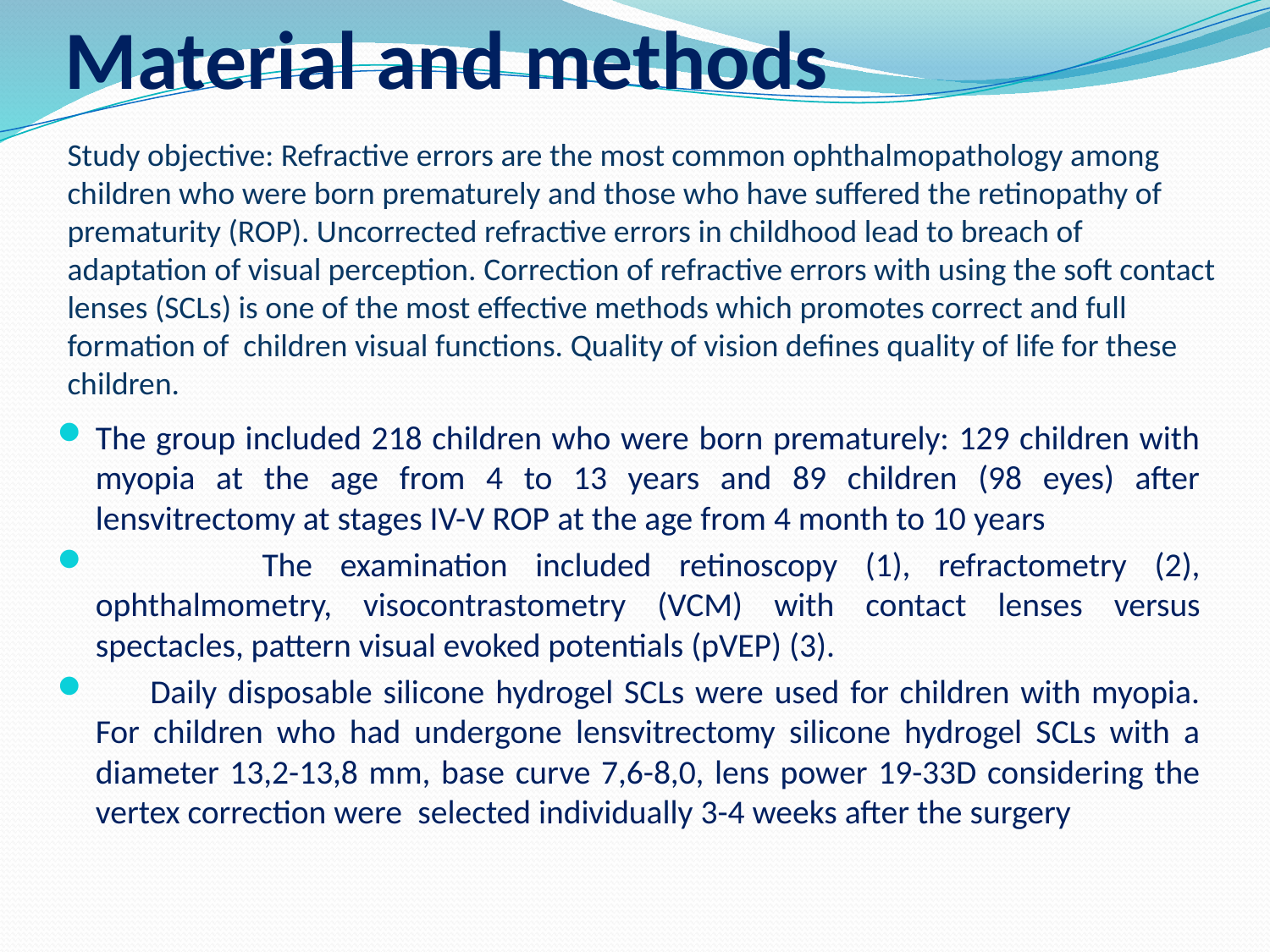

# Material and methods
Study objective: Refractive errors are the most common ophthalmopathology among children who were born prematurely and those who have suffered the retinopathy of prematurity (ROP). Uncorrected refractive errors in childhood lead to breach of adaptation of visual perception. Correction of refractive errors with using the soft contact lenses (SCLs) is one of the most effective methods which promotes correct and full formation of  children visual functions. Quality of vision defines quality of life for these children.

The group included 218 children who were born prematurely: 129 children with myopia at the age from 4 to 13 years and 89 children (98 eyes) after lensvitrectomy at stages IV-V ROP at the age from 4 month to 10 years
      The examination included retinoscopy (1), refractometry (2), ophthalmometry, visocontrastometry (VCM) with contact lenses versus spectacles, pattern visual evoked potentials (pVEP) (3).
     Daily disposable silicone hydrogel SCLs were used for children with myopia. For children who had undergone lensvitrectomy silicone hydrogel SCLs with a diameter 13,2-13,8 mm, base curve 7,6-8,0, lens power 19-33D considering the vertex correction were  selected individually 3-4 weeks after the surgery